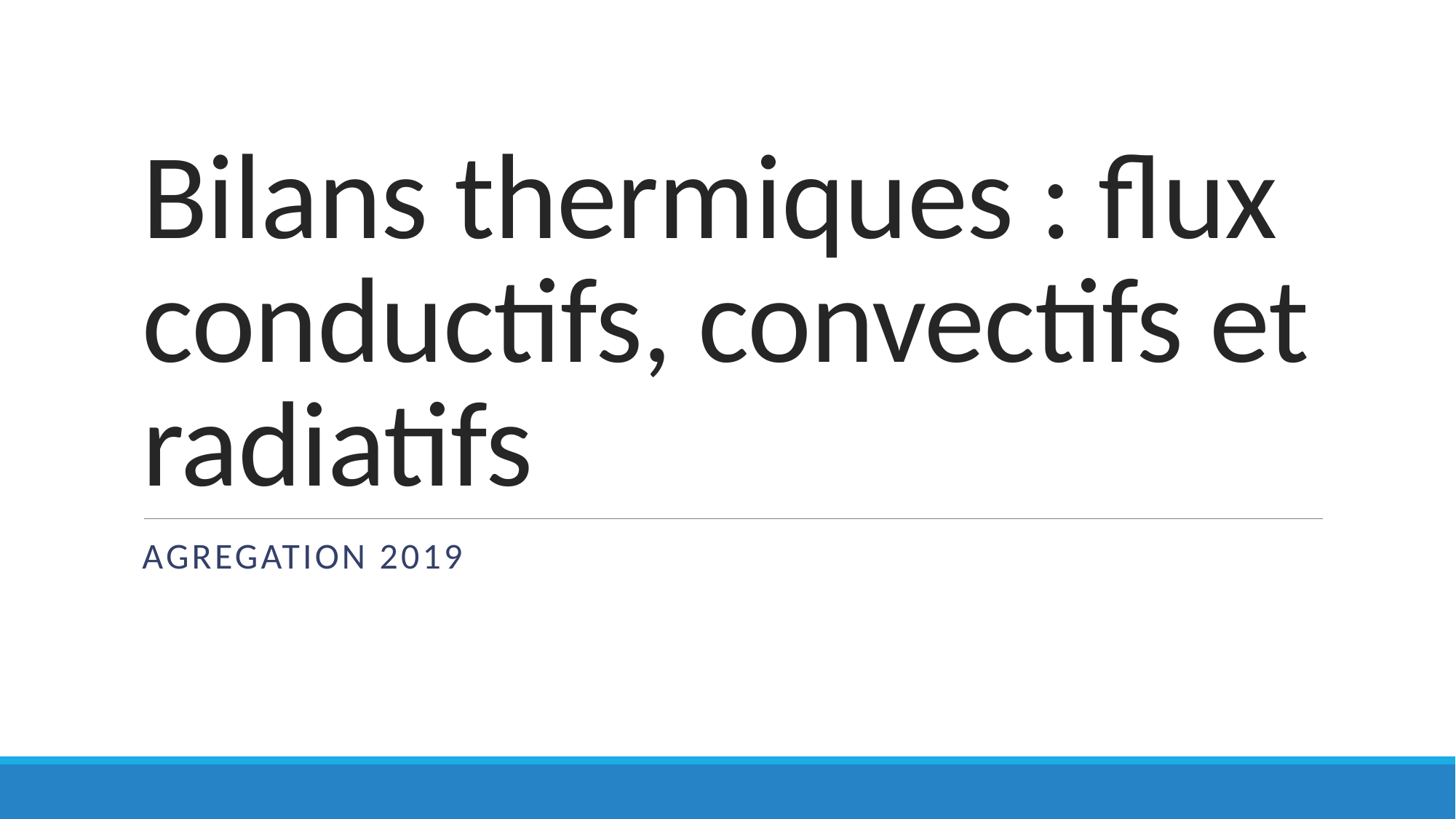

# Bilans thermiques : flux conductifs, convectifs et radiatifs
Agregation 2019